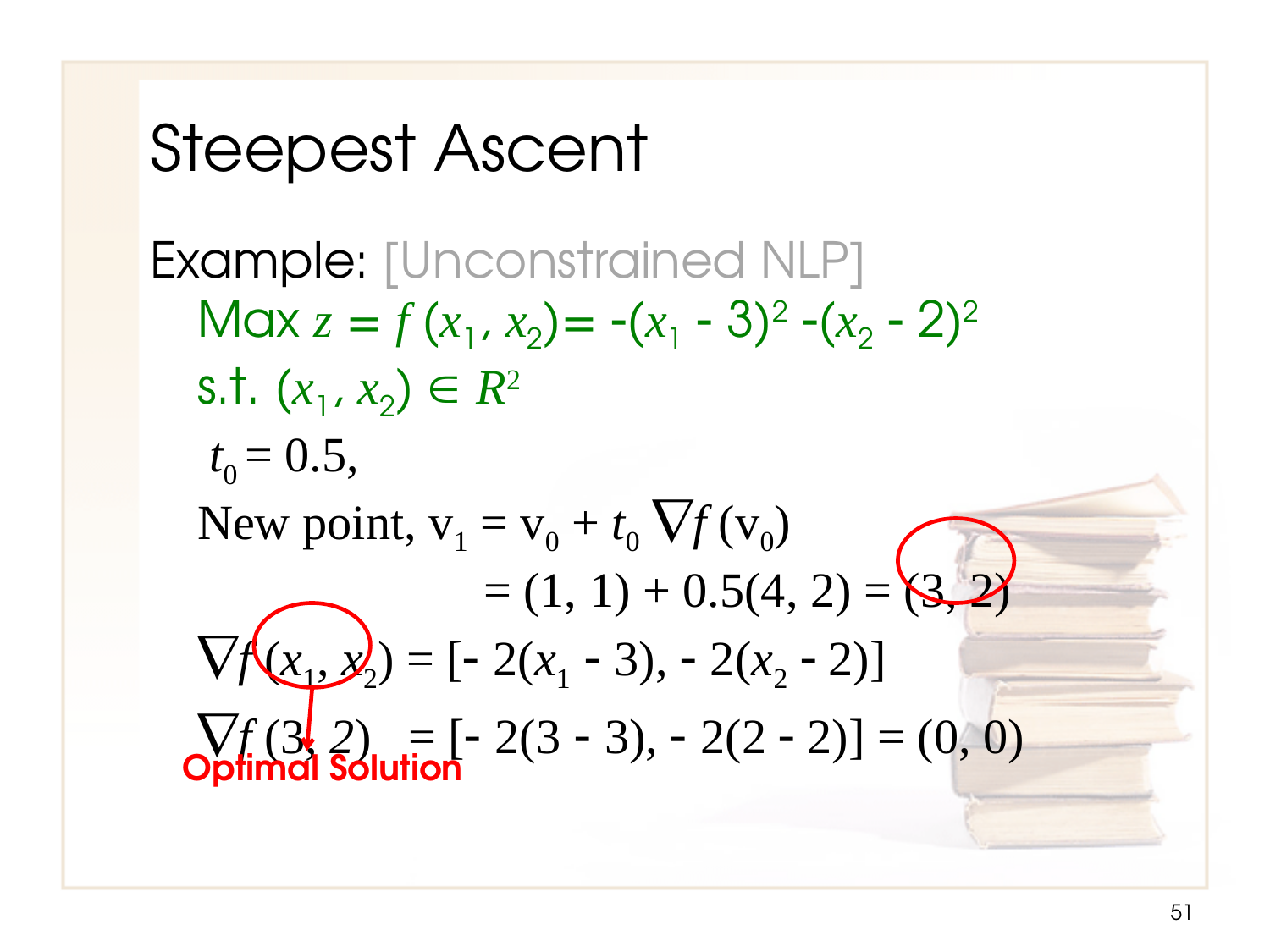

# Steepest Ascent
Example: [Unconstrained NLP]
Max z = f (x1, x2)= −(x1 − 3)2 −(x2 − 2)2
s.t. (x1, x2) ∈ R2
 t0 = 0.5,
New point, v1 = v0 + t0 ∇f (v0)
= (1, 1) + 0.5(4, 2) = (3, 2)
∇f (x1, x2) = [− 2(x1 − 3), − 2(x2 − 2)]
∇f (3, 2)   = [− 2(3 − 3), − 2(2 − 2)] = (0, 0)

Optimal Solution
51